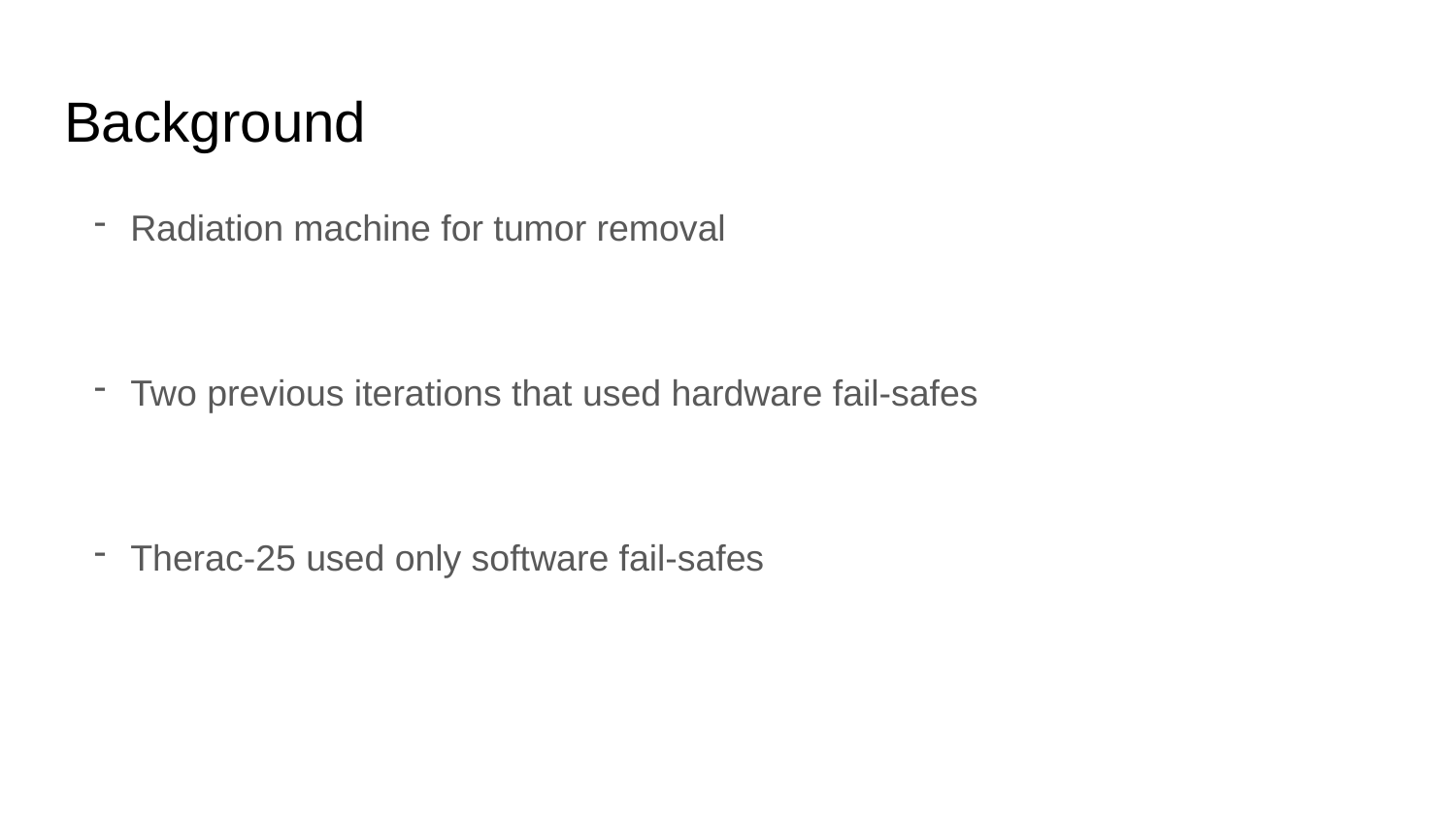

# Background
Radiation machine for tumor removal

Two previous iterations that used hardware fail-safes

Therac-25 used only software fail-safes